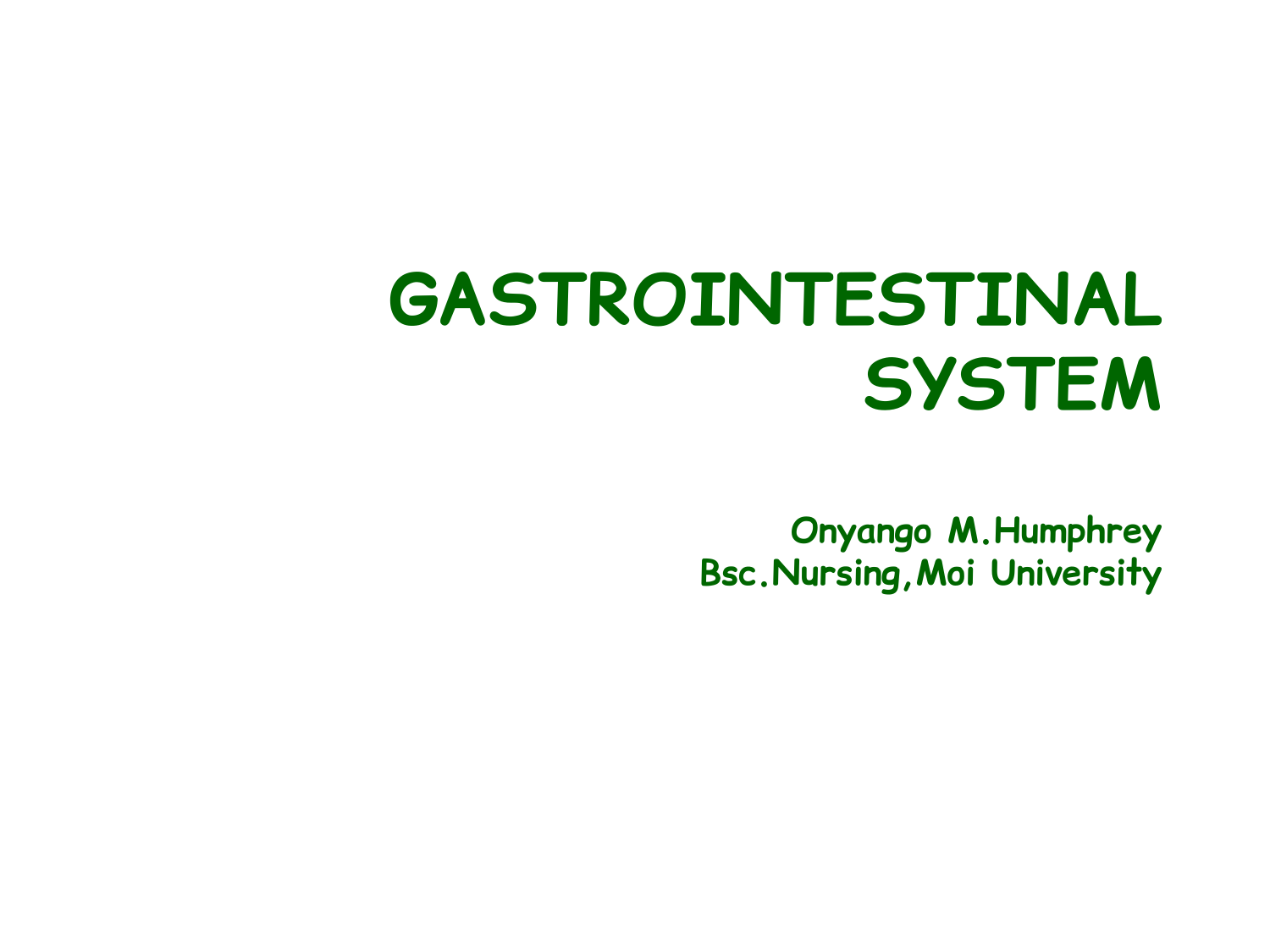

# GASTROINTESTINAL SYSTEM Onyango M.Humphrey Bsc.Nursing,Moi University